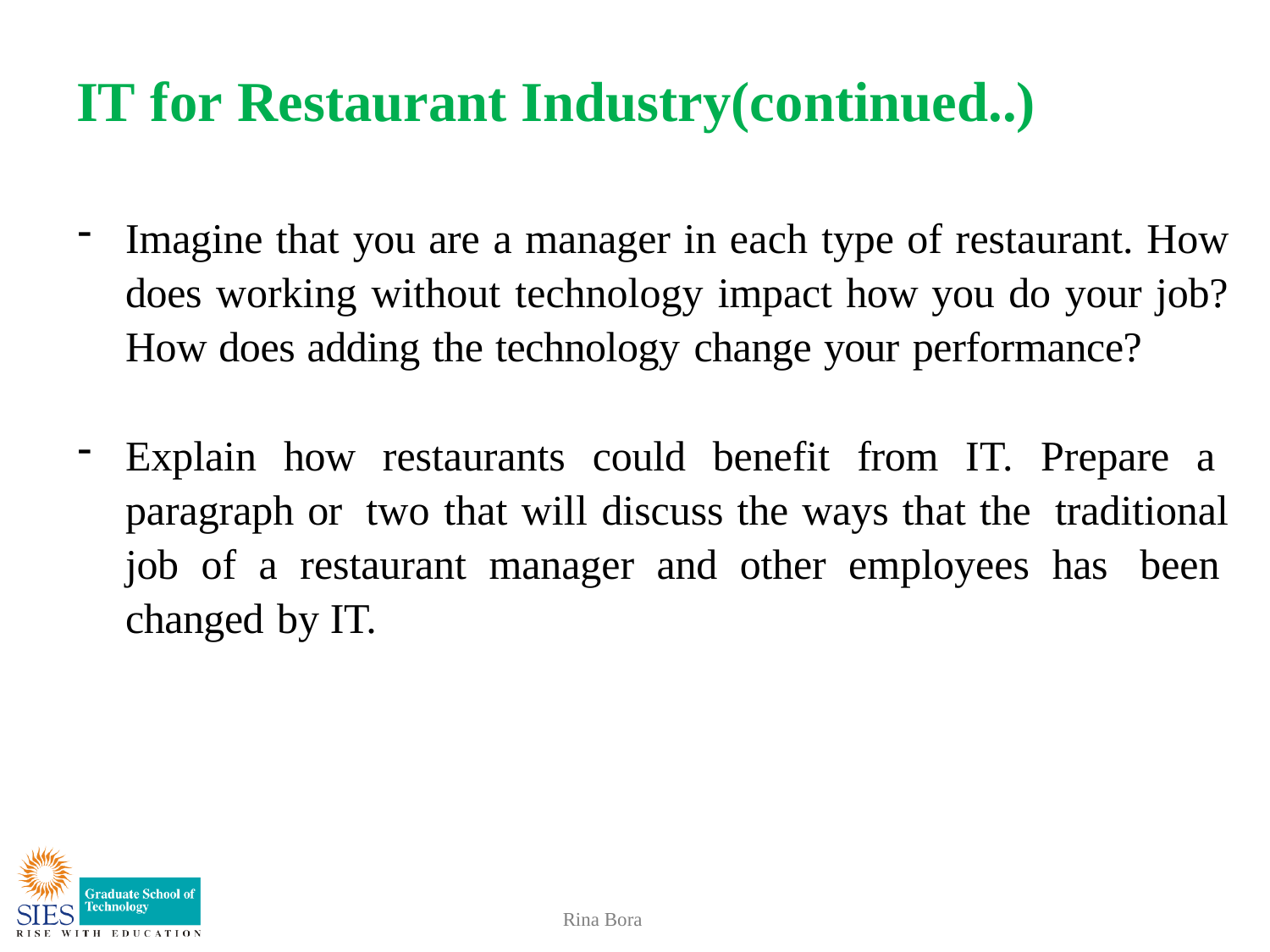

# IT for Restaurant Industry(continued..)
Imagine that you are a manager in each type of restaurant. How  does working without technology impact how you do your job?  How does adding the technology change your performance?

Explain how restaurants could benefit from IT. Prepare a  paragraph or two that will discuss the ways that the traditional  job of a restaurant manager and other employees has been  changed by IT.